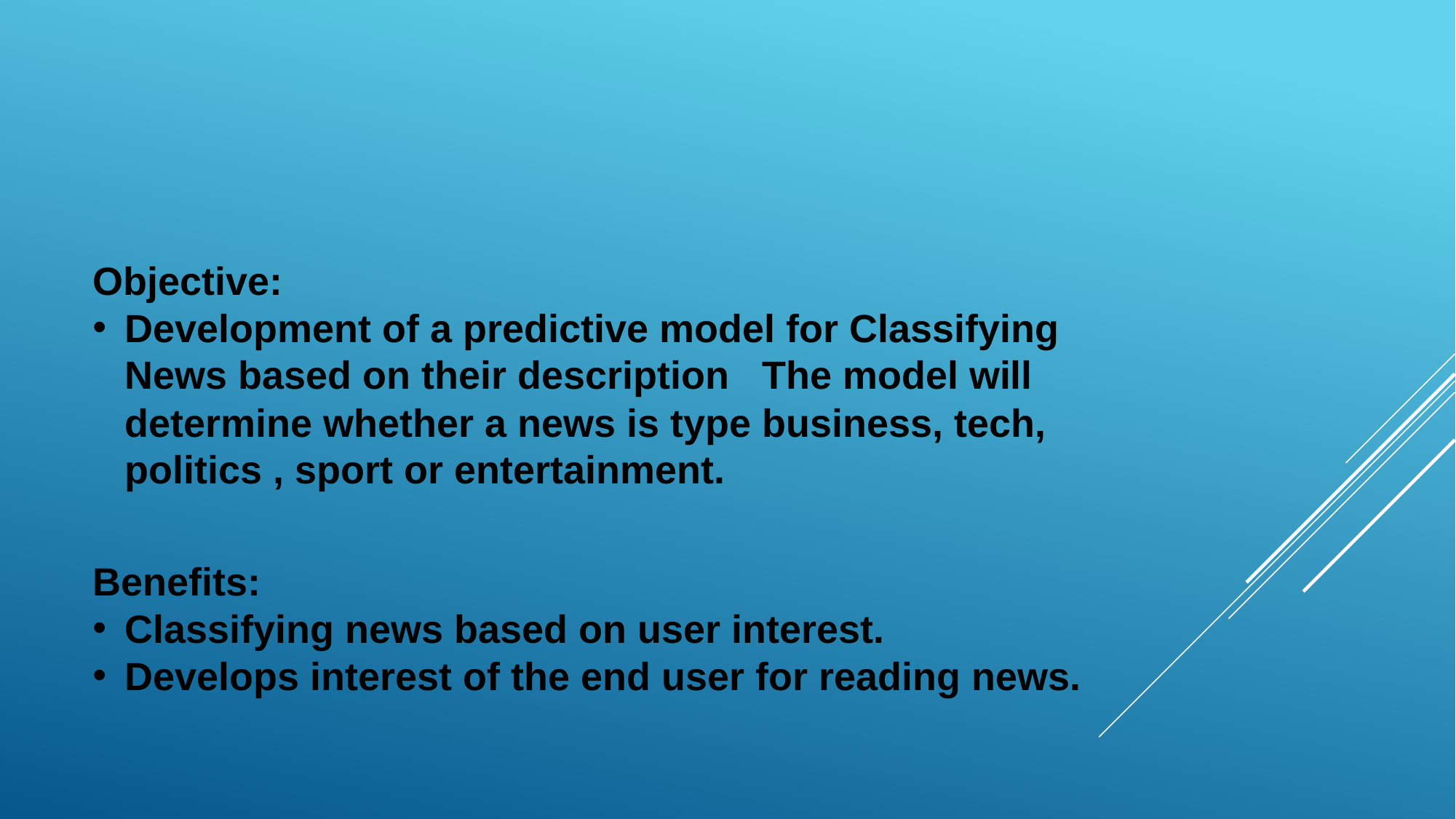

Objective:
Development of a predictive model for Classifying News based on their description   The model will determine whether a news is type business, tech, politics , sport or entertainment.

Benefits:
Classifying news based on user interest.
Develops interest of the end user for reading news.